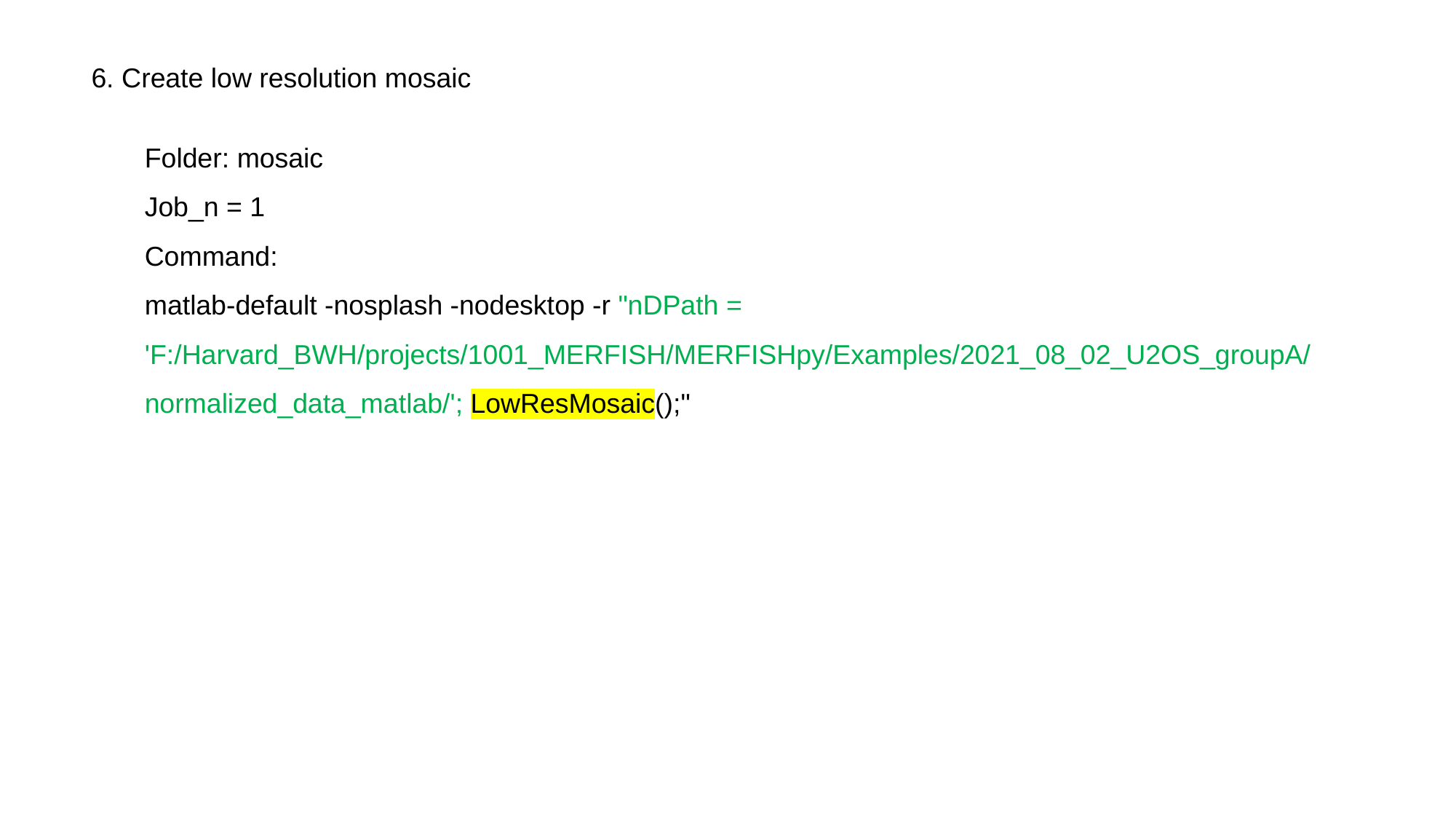

6. Create low resolution mosaic
Folder: mosaic
Job_n = 1
Command:
matlab-default -nosplash -nodesktop -r "nDPath = 'F:/Harvard_BWH/projects/1001_MERFISH/MERFISHpy/Examples/2021_08_02_U2OS_groupA/normalized_data_matlab/'; LowResMosaic();"